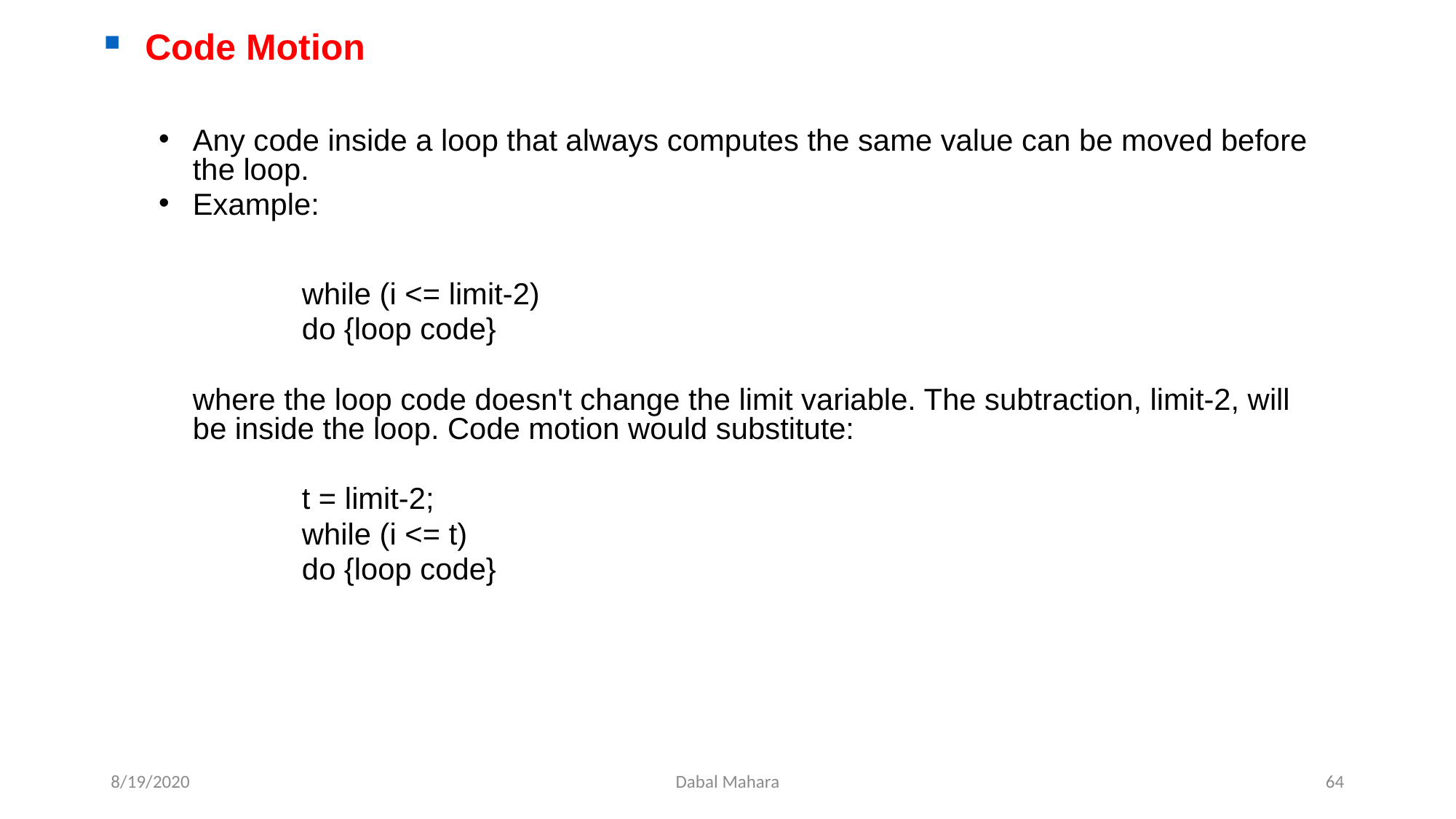

Code Motion

Any code inside a loop that always computes the same value can be moved before the loop.
Example:

		while (i <= limit-2)
		do {loop code}

	where the loop code doesn't change the limit variable. The subtraction, limit-2, will be inside the loop. Code motion would substitute:

		t = limit-2;
		while (i <= t)
		do {loop code}
8/19/2020
Dabal Mahara
64